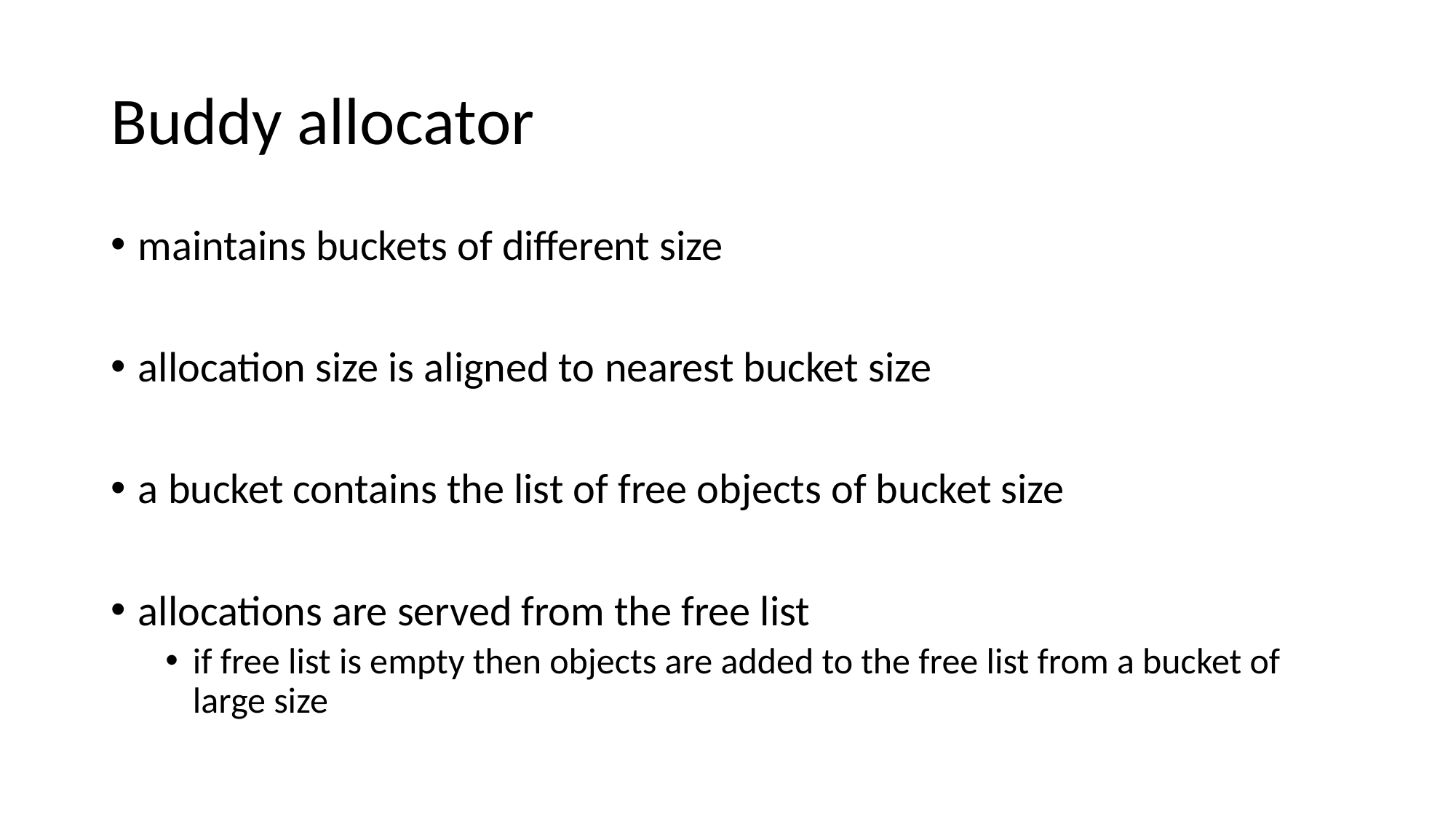

# Buddy allocator
maintains buckets of different size

allocation size is aligned to nearest bucket size

a bucket contains the list of free objects of bucket size

allocations are served from the free list
if free list is empty then objects are added to the free list from a bucket of large size